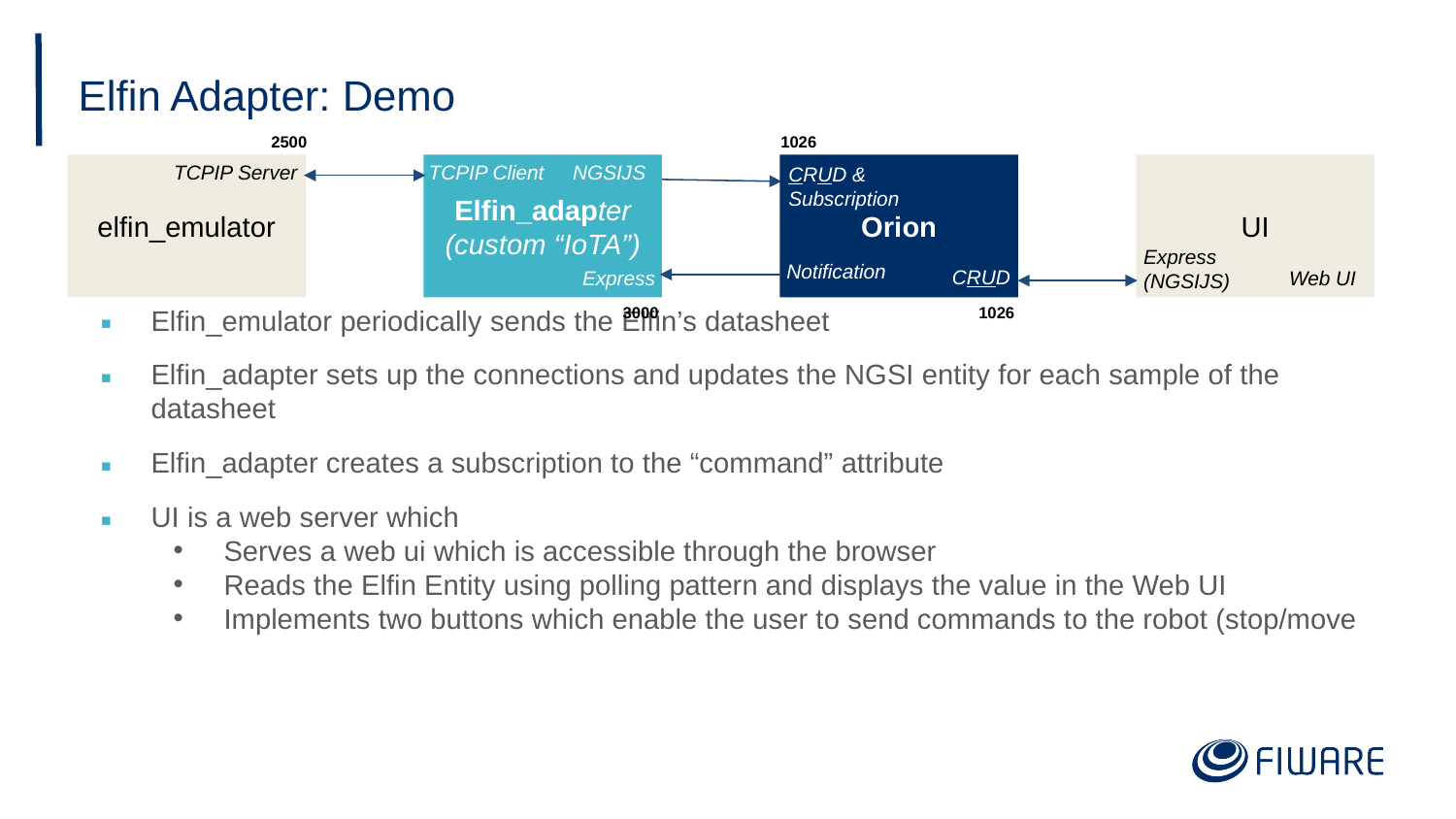

# Elfin Adapter: Demo
2500
1026
TCPIP Server
TCPIP Client
NGSIJS
CRUD &
elfin_emulator
Elfin_adapter
(custom “IoTA”)
Orion
UI

Subscription

Express
(NGSIJS)
Notification
CRUD
Express
Web UI

3000
1026
Elfin_emulator periodically sends the Elfin’s datasheet
Elfin_adapter sets up the connections and updates the NGSI entity for each sample of the datasheet
Elfin_adapter creates a subscription to the “command” attribute
UI is a web server which
Serves a web ui which is accessible through the browser
Reads the Elfin Entity using polling pattern and displays the value in the Web UI
Implements two buttons which enable the user to send commands to the robot (stop/move